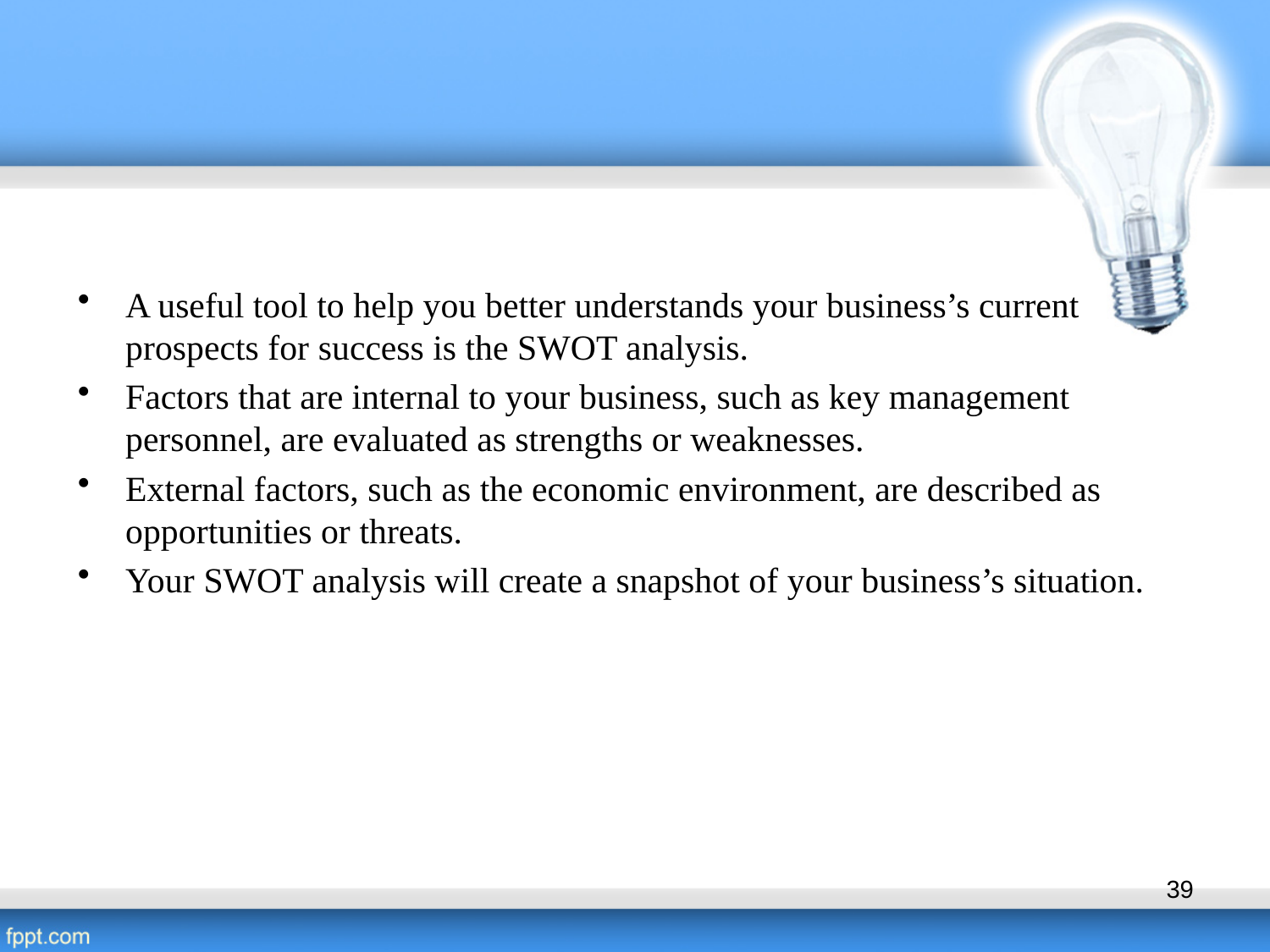

A useful tool to help you better understands your business’s current prospects for success is the SWOT analysis.
Factors that are internal to your business, such as key management personnel, are evaluated as strengths or weaknesses.
External factors, such as the economic environment, are described as opportunities or threats.
Your SWOT analysis will create a snapshot of your business’s situation.

39